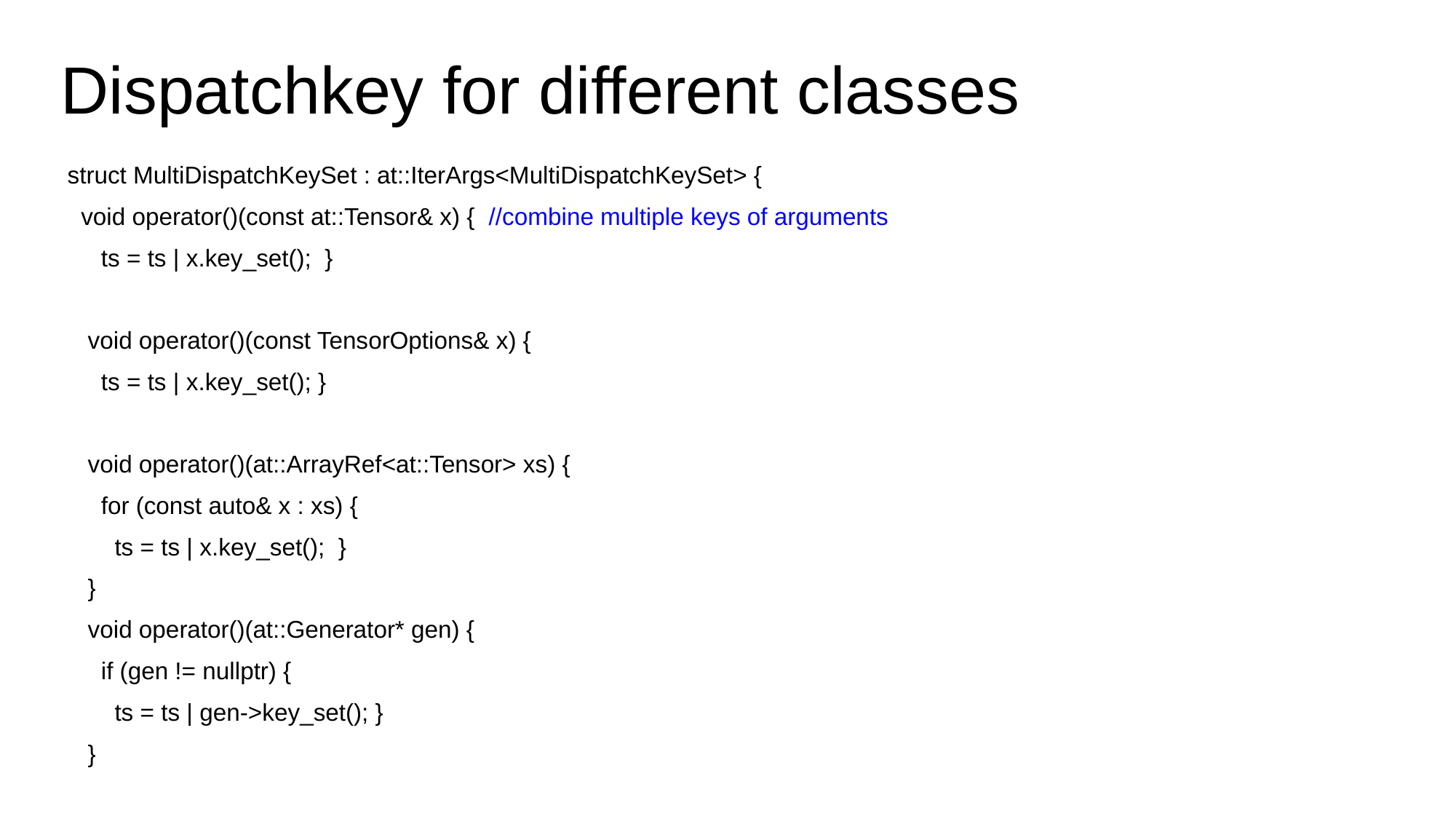

# Dispatchkey for different classes
 struct MultiDispatchKeySet : at::IterArgs<MultiDispatchKeySet> {
   void operator()(const at::Tensor& x) {  //combine multiple keys of arguments
      ts = ts | x.key_set();  }

    void operator()(const TensorOptions& x) {
      ts = ts | x.key_set(); }

    void operator()(at::ArrayRef<at::Tensor> xs) {
      for (const auto& x : xs) {
        ts = ts | x.key_set();  }
    }
    void operator()(at::Generator* gen) {
      if (gen != nullptr) {
        ts = ts | gen->key_set(); }
    }